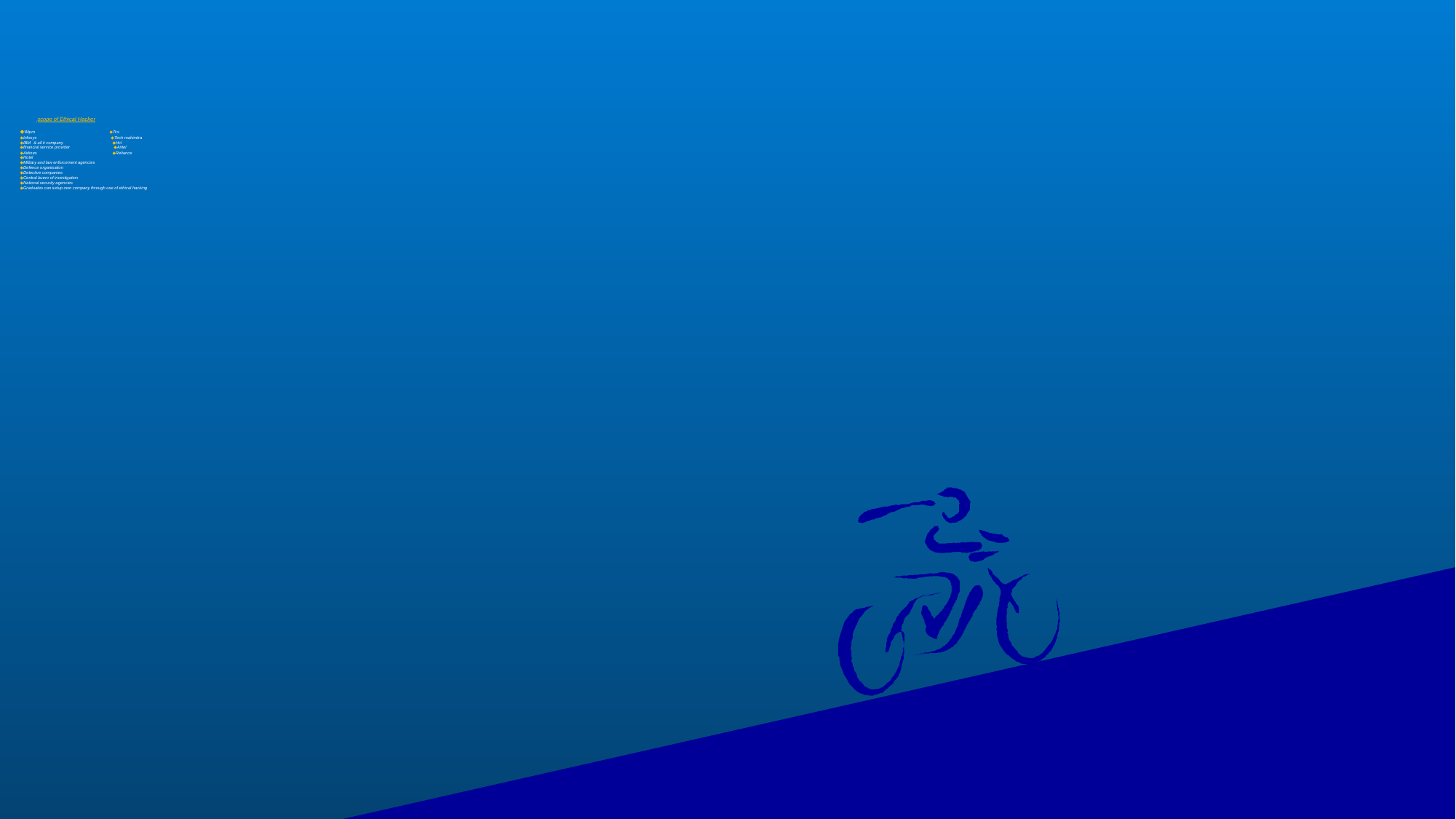

# scope of Ethical Hacker ◆Wipro                                                                    ◆Tcs ◆Infosys                                                                    ◆Tech mahindra ◆IBM   & all it company                                             ◆Hcl ◆financial service provider                                        ◆Airtel ◆Airlines                                                                     ◆Reliance ◆Hotel ◆Military and law enforcement agencies ◆Defence organisation ◆Detective companies ◆Central buero of investigation ◆National security agencies ◆Graduates can setup own company through use of ethical hacking